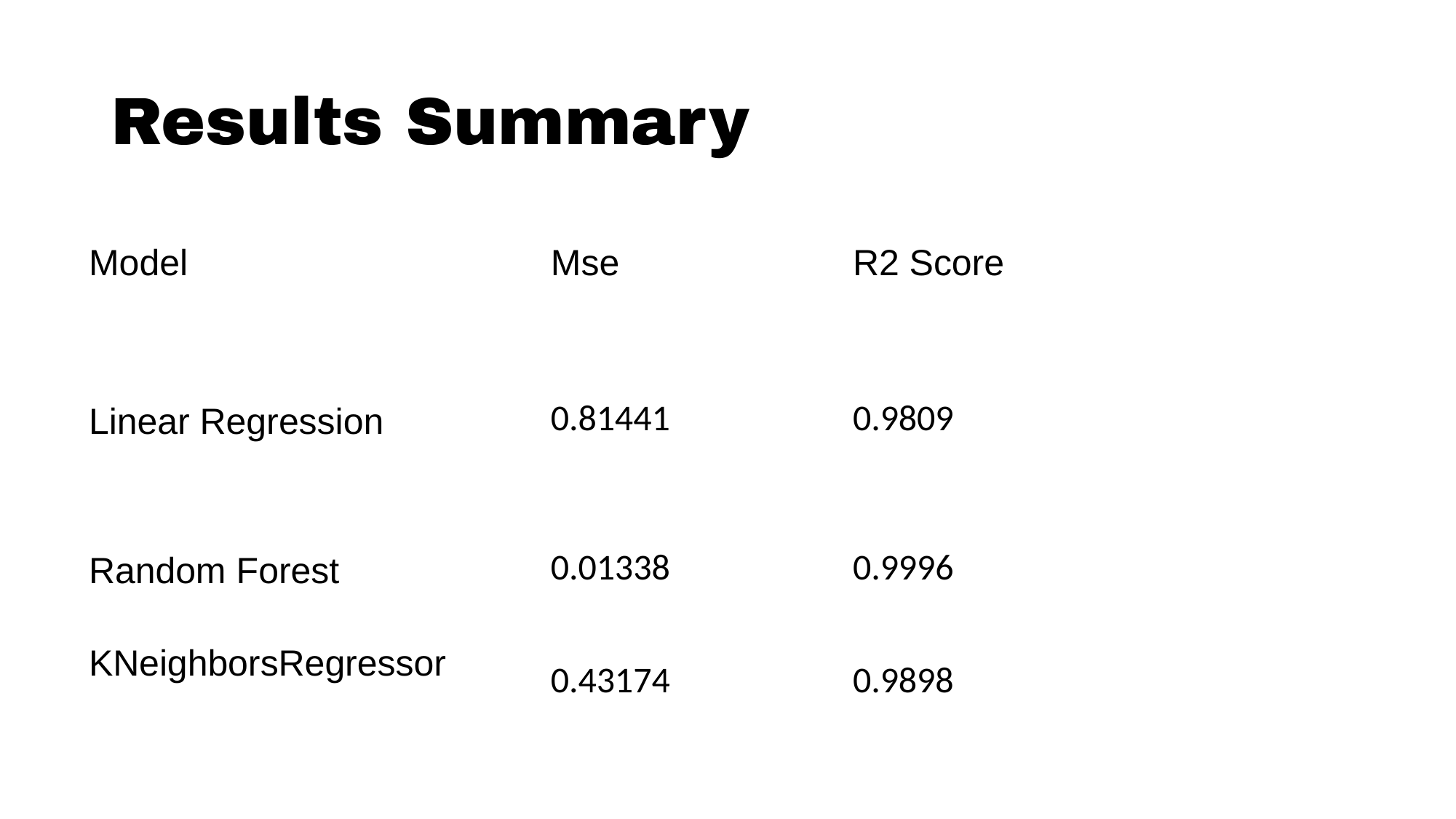

# Results Summary
| Model | Mse | R2 Score |  |  |
| --- | --- | --- | --- | --- |
| Linear Regression | 0.81441 | 0.9809 |  |  |
| Random Forest | 0.01338 | 0.9996 |  |  |
| KNeighborsRegressor | 0.43174 | 0.9898 |  |  |